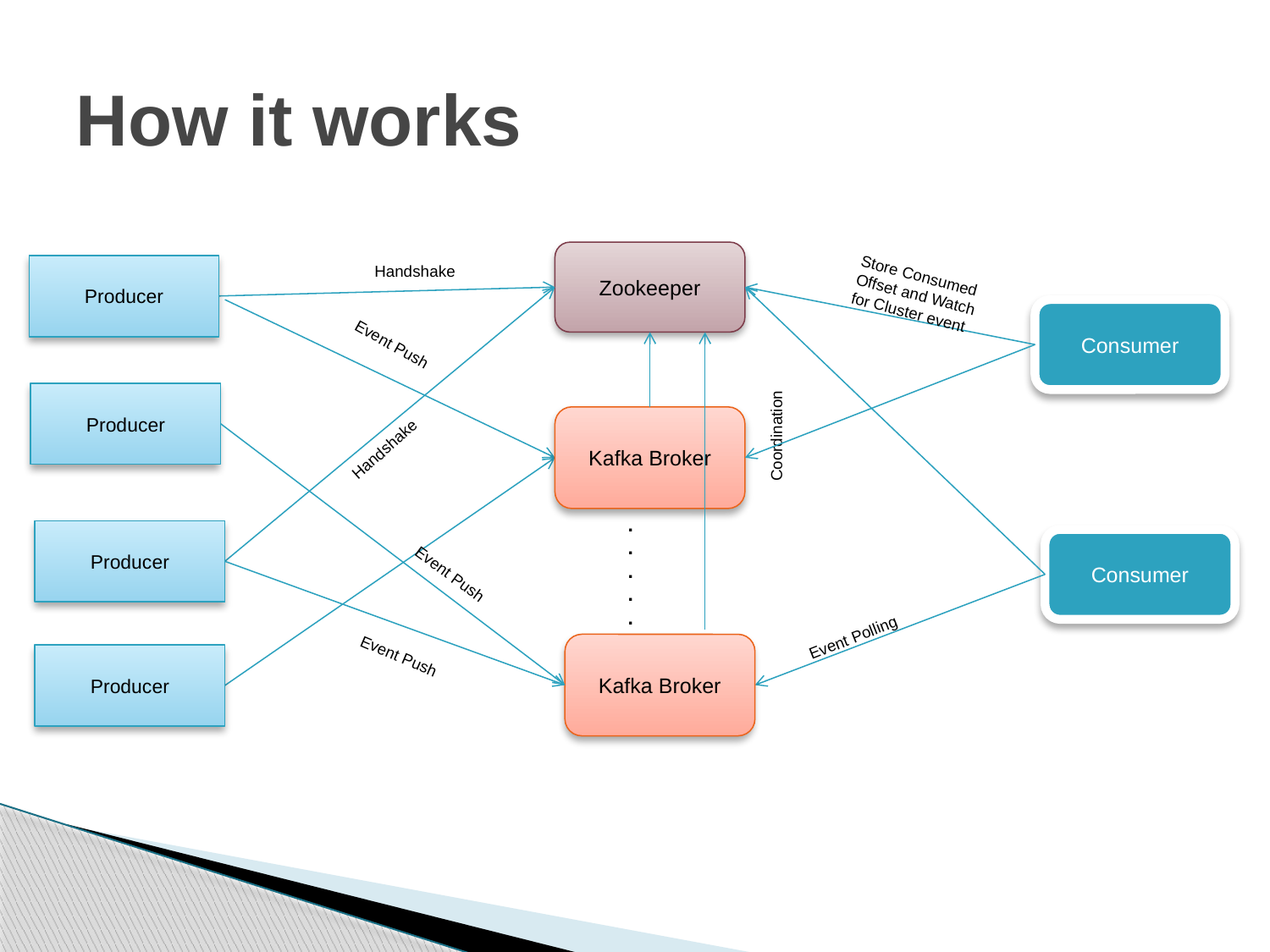

# How it works
Zookeeper
Producer
Handshake
Store Consumed Offset and Watch for Cluster event
Consumer
Event Push
Producer
Kafka Broker
Coordination
Handshake
.
.
.
.
.
Producer
Consumer
Event Push
Event Polling
Kafka Broker
Event Push
Producer